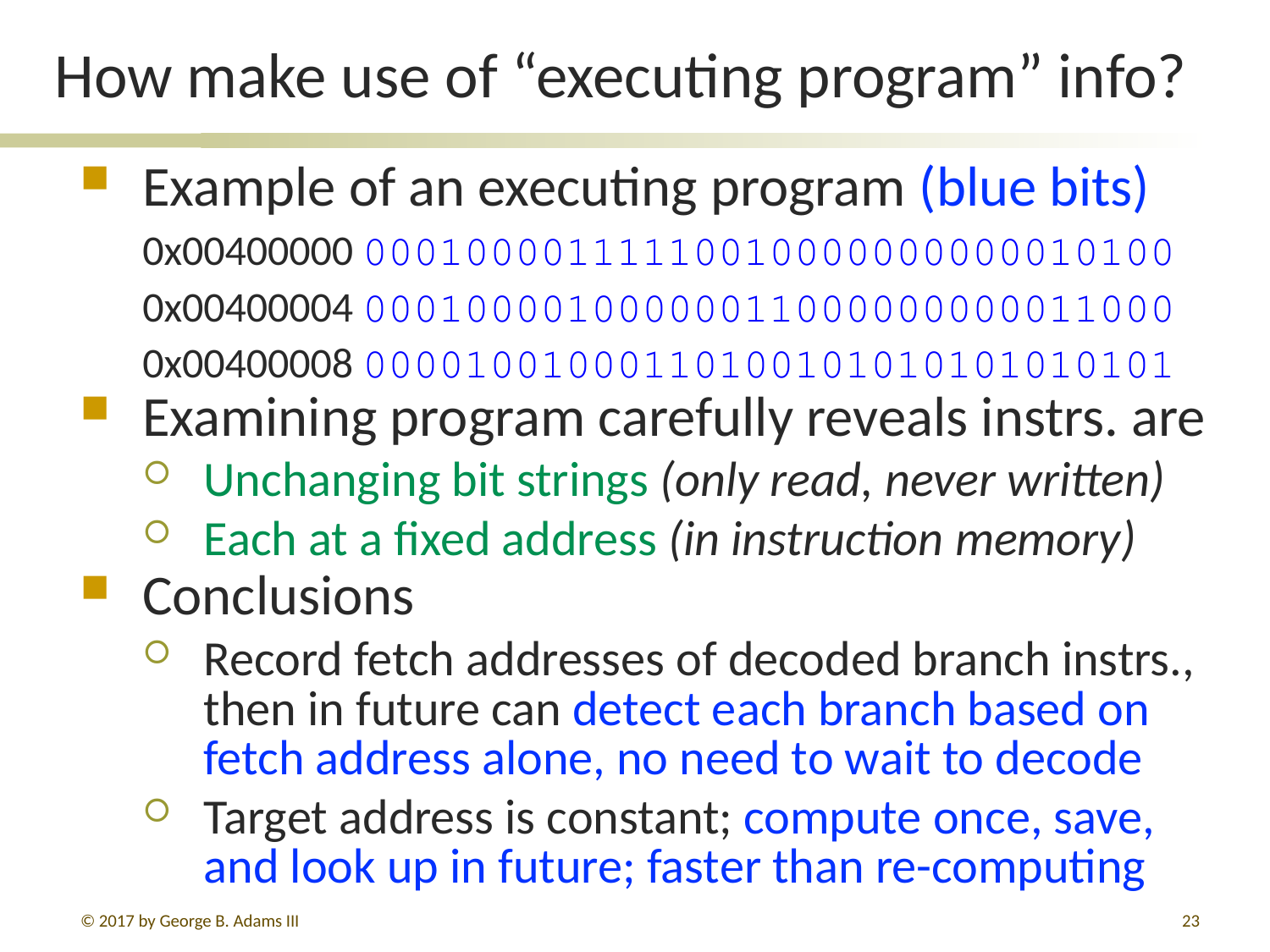

# How make use of “executing program” info?
Example of an executing program (blue bits)
0x00400000 00010000111110010000000000010100
0x00400004 00010000100000011000000000011000
0x00400008 00001001000110100101010101010101
Examining program carefully reveals instrs. are
Unchanging bit strings (only read, never written)
Each at a fixed address (in instruction memory)
Conclusions
Record fetch addresses of decoded branch instrs., then in future can detect each branch based on fetch address alone, no need to wait to decode
Target address is constant; compute once, save, and look up in future; faster than re-computing
© 2017 by George B. Adams III
23